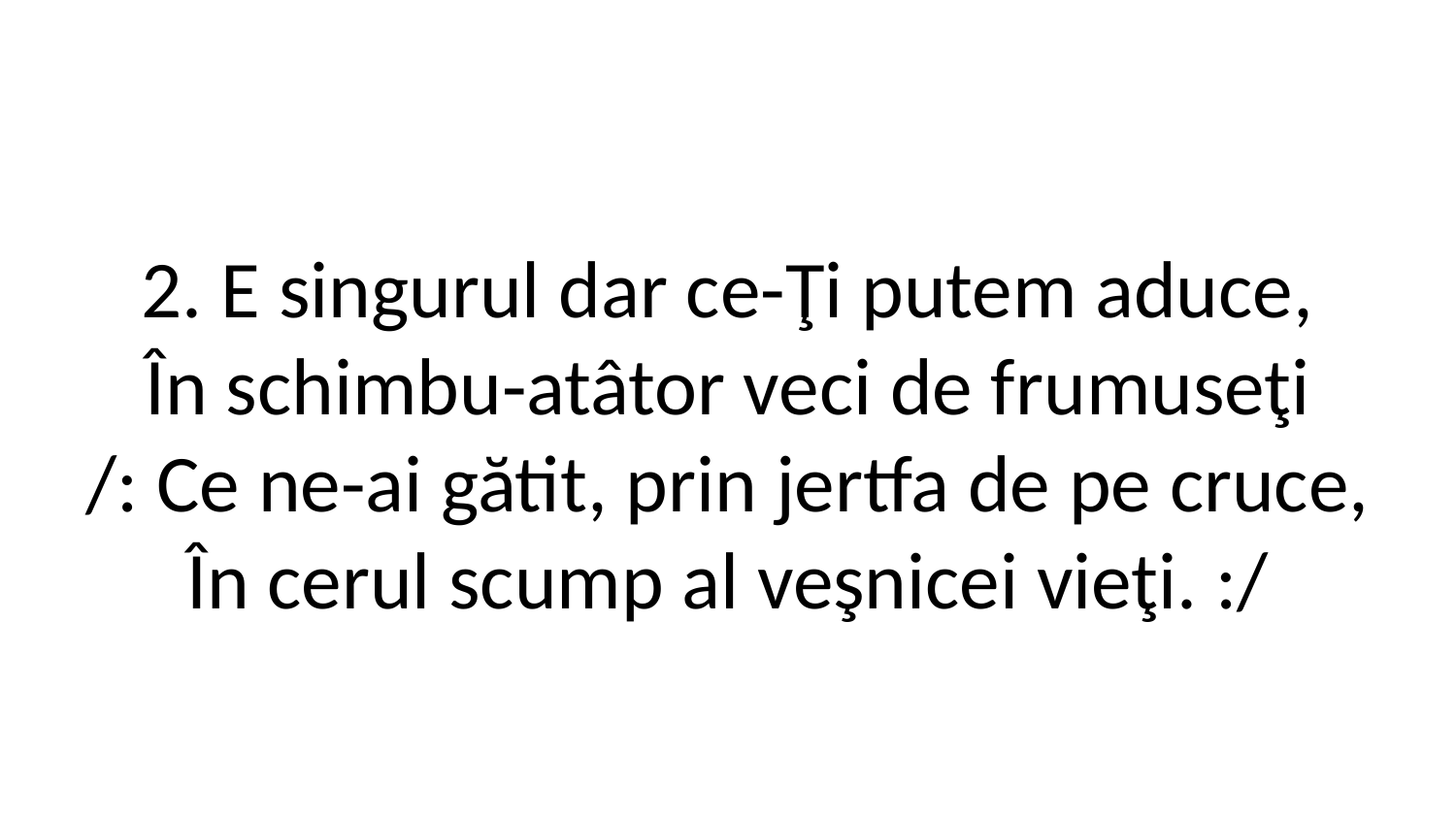

2. E singurul dar ce-Ţi putem aduce,
În schimbu-atâtor veci de frumuseţi
/: Ce ne-ai gătit, prin jertfa de pe cruce,
În cerul scump al veşnicei vieţi. :/